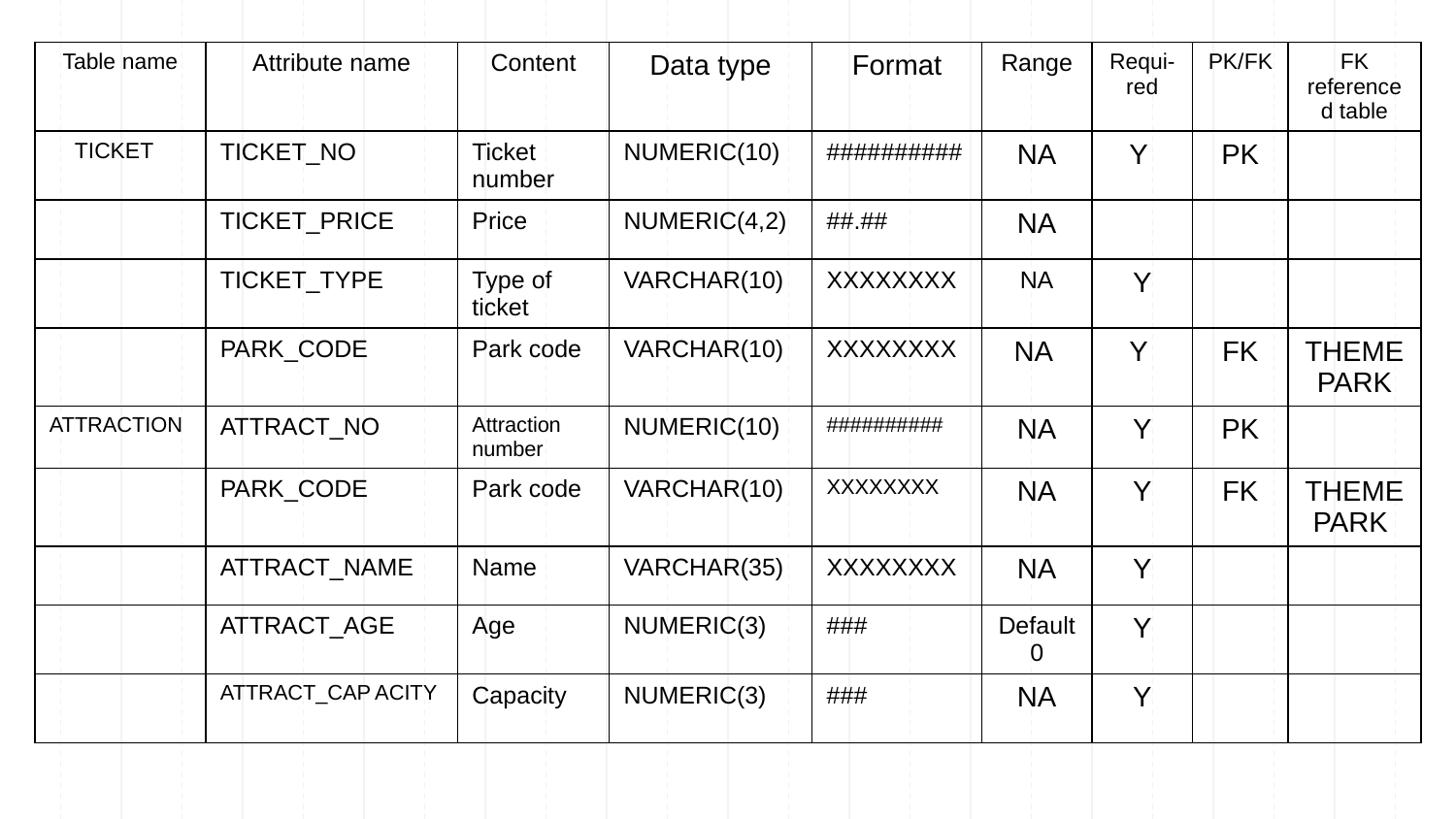

| Table name | Attribute name | Content | Data type | Format | Range | Requi-red | PK/FK | FK referenced table |
| --- | --- | --- | --- | --- | --- | --- | --- | --- |
| TICKET | TICKET\_NO | Ticket number | NUMERIC(10) | ########## | NA | Y | PK |  |
|  | TICKET\_PRICE | Price | NUMERIC(4,2) | ##.## | NA |  |  |  |
|  | TICKET\_TYPE | Type of ticket | VARCHAR(10) | XXXXXXXX | NA | Y |  |  |
|  | PARK\_CODE | Park code | VARCHAR(10) | XXXXXXXX | NA | Y | FK | THEMEPARK |
| ATTRACTION | ATTRACT\_NO | Attraction number | NUMERIC(10) | ########## | NA | Y | PK |  |
|  | PARK\_CODE | Park code | VARCHAR(10) | XXXXXXXX | NA | Y | FK | THEME PARK |
|  | ATTRACT\_NAME | Name | VARCHAR(35) | XXXXXXXX | NA | Y |  |  |
|  | ATTRACT\_AGE | Age | NUMERIC(3) | ### | Default 0 | Y |  |  |
|  | ATTRACT\_CAP ACITY | Capacity | NUMERIC(3) | ### | NA | Y |  |  |
17